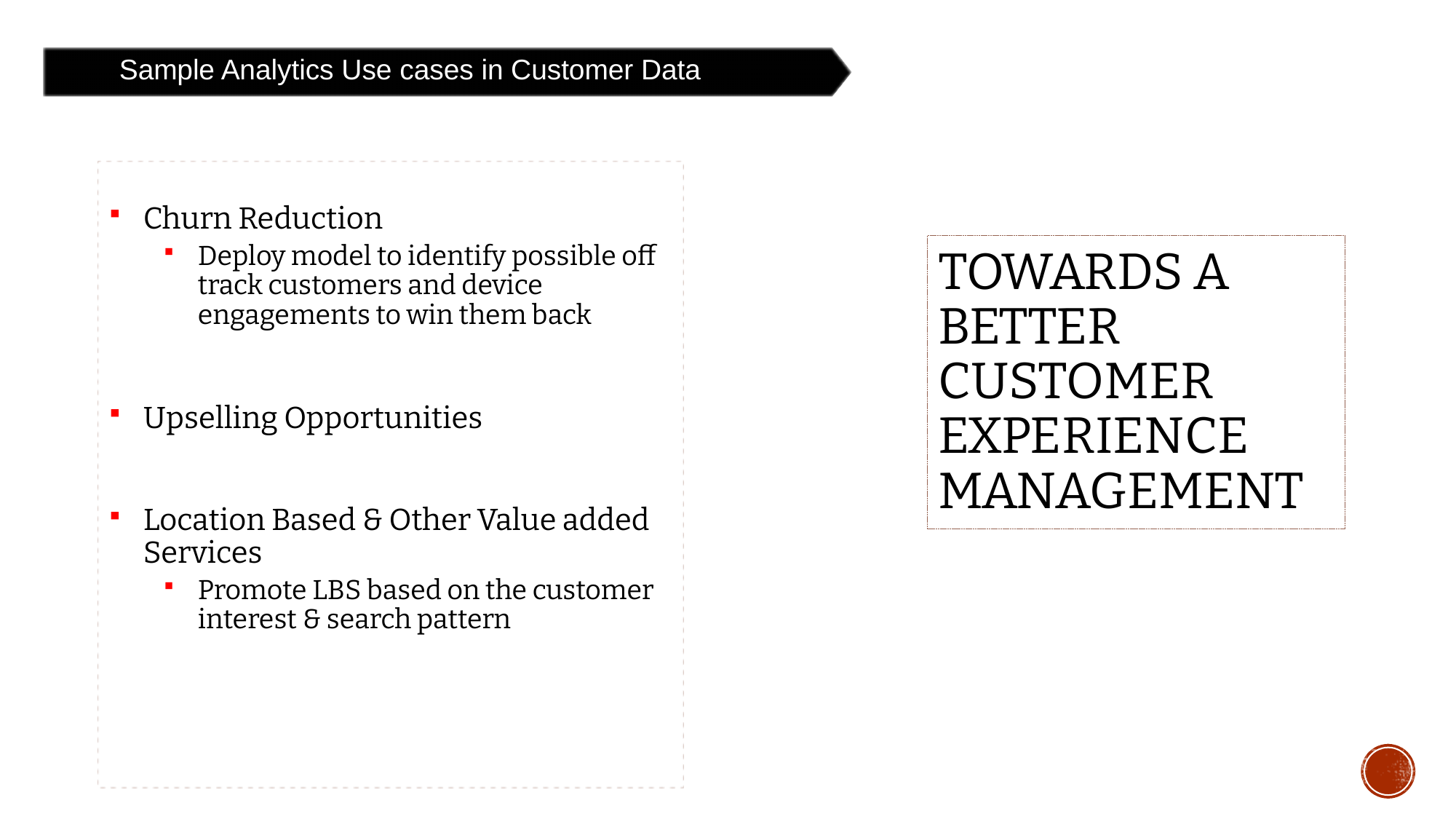

Sample Analytics Use cases in Customer Data

Churn Reduction
Deploy model to identify possible off track customers and device engagements to win them back

Upselling Opportunities

Location Based & Other Value added Services
Promote LBS based on the customer interest & search pattern

# Towards a Better Customer Experience Management